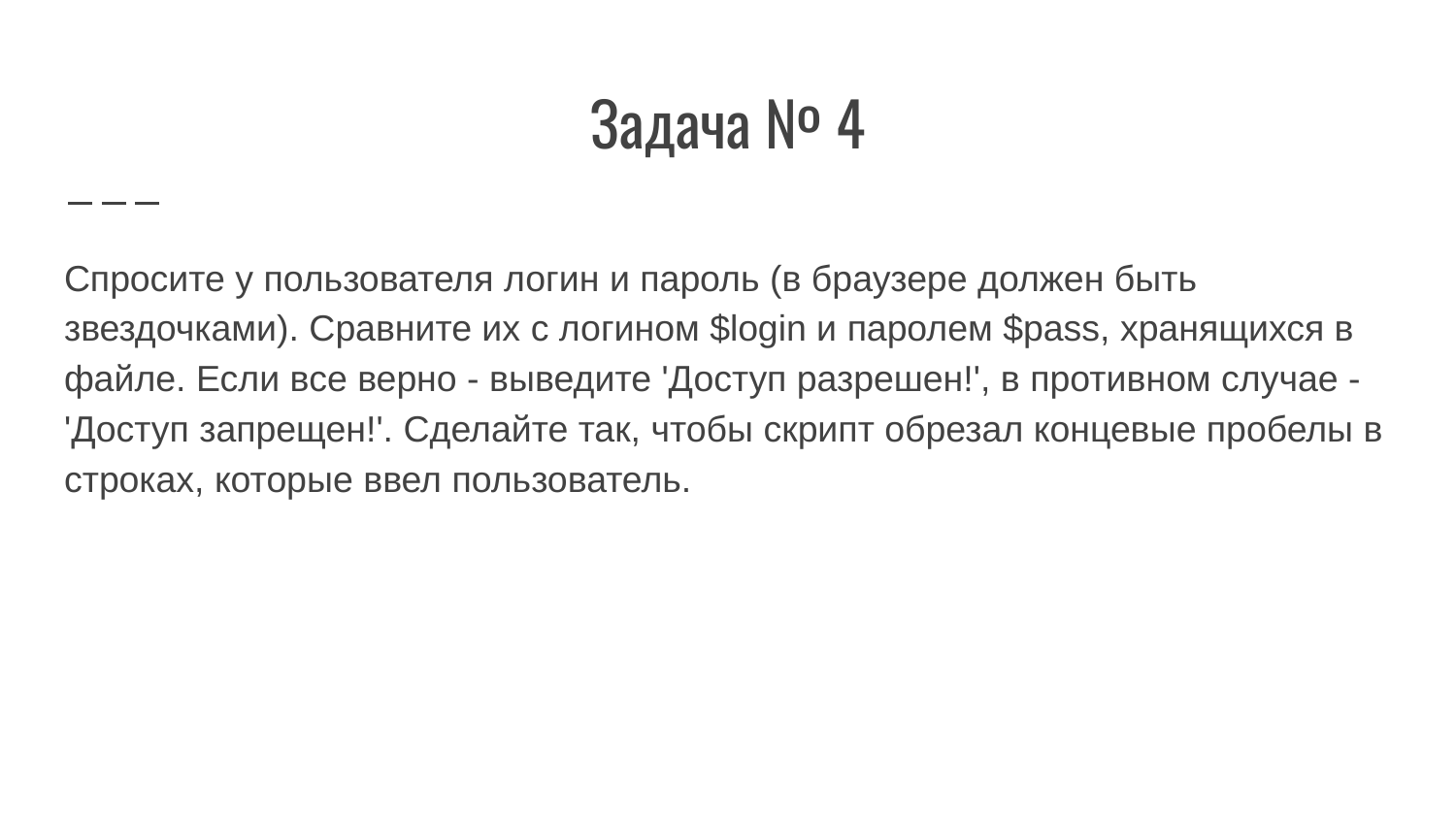

# Задача № 4
Спросите у пользователя логин и пароль (в браузере должен быть звездочками). Сравните их с логином $login и паролем $pass, хранящихся в файле. Если все верно - выведите 'Доступ разрешен!', в противном случае - 'Доступ запрещен!'. Сделайте так, чтобы скрипт обрезал концевые пробелы в строках, которые ввел пользователь.